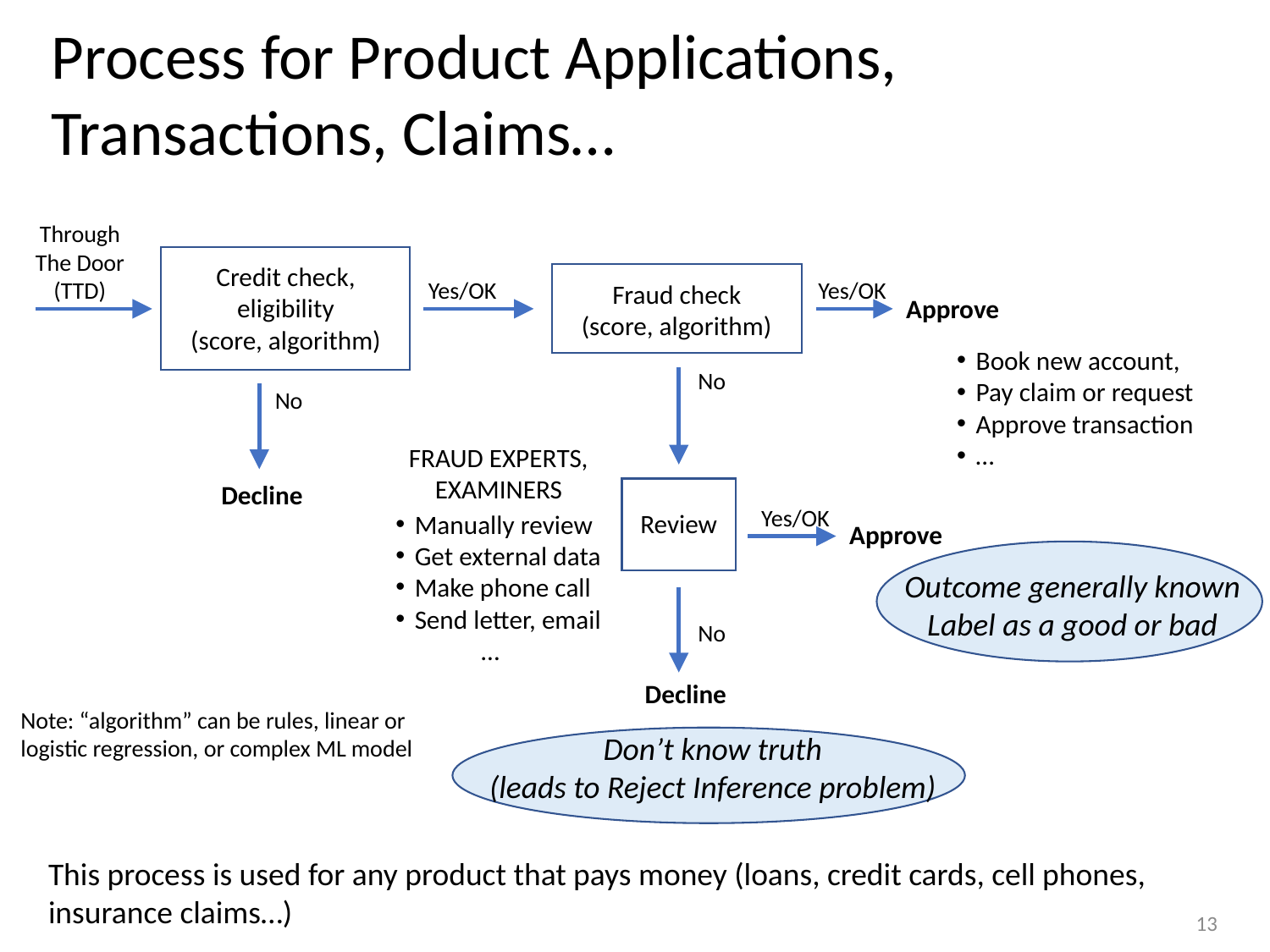

Process for Product Applications, Transactions, Claims…
Through
The Door
(TTD)

Credit check,
eligibility
(score, algorithm)

Fraud check
(score, algorithm)
Yes/OK
Yes/OK
Approve
Book new account,
Pay claim or request
Approve transaction
…
No
No
FRAUD EXPERTS,
EXAMINERS
Manually review
Get external data
Make phone call
Send letter, email
…
Decline

Review
Yes/OK
Approve

Outcome generally known
Label as a good or bad
No
Decline
Note: “algorithm” can be rules, linear or logistic regression, or complex ML model
Don’t know truth
(leads to Reject Inference problem)

This process is used for any product that pays money (loans, credit cards, cell phones, insurance claims…)
13